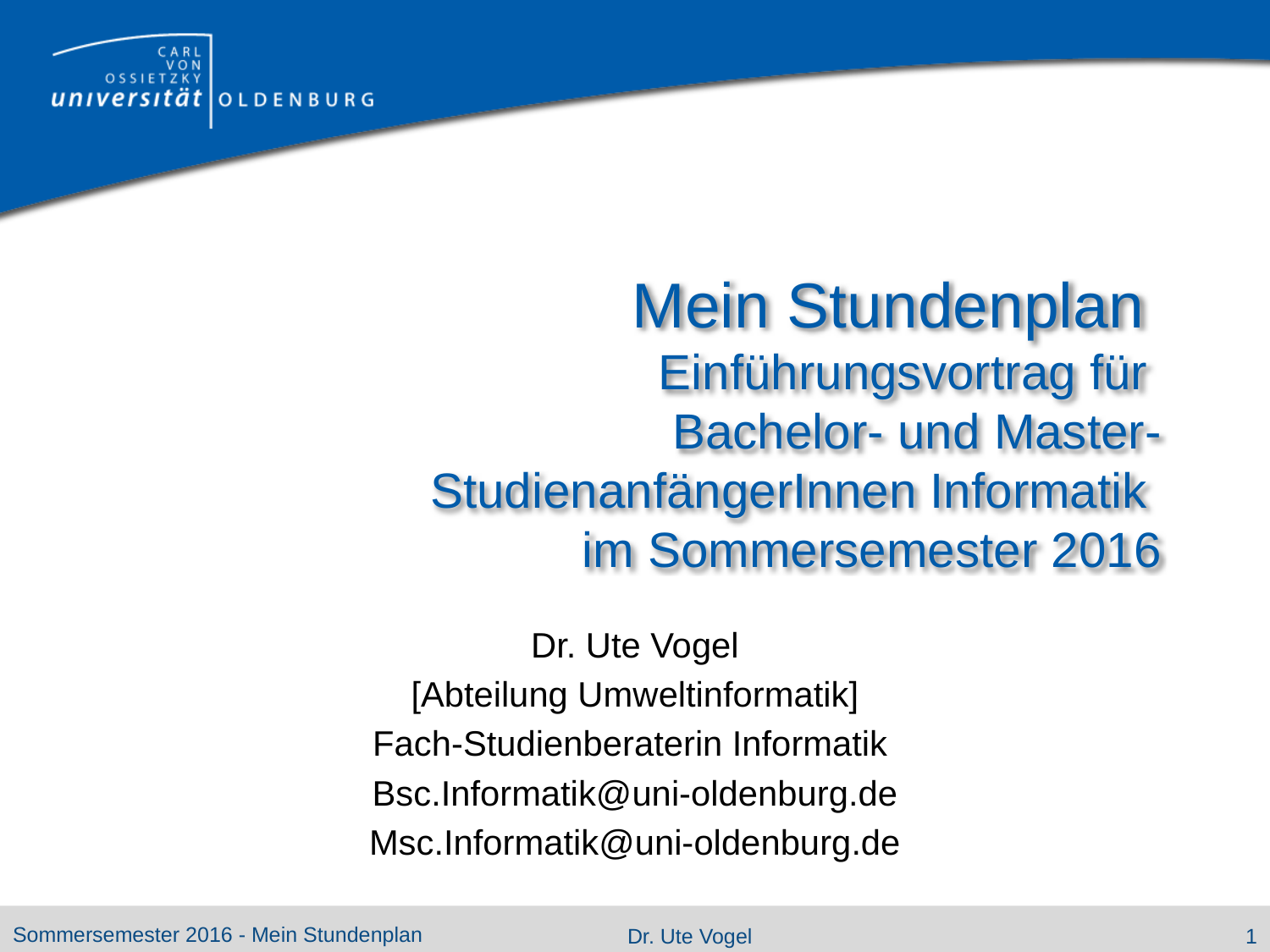

# Mein Stundenplan Einführungsvortrag für Bachelor- und Master- StudienanfängerInnen Informatik im Sommersemester 2016
Dr. Ute Vogel
[Abteilung Umweltinformatik]
Fach-Studienberaterin Informatik
Bsc.Informatik@uni-oldenburg.de
Msc.Informatik@uni-oldenburg.de

Sommersemester 2016 - Mein Stundenplan
Dr. Ute Vogel
1